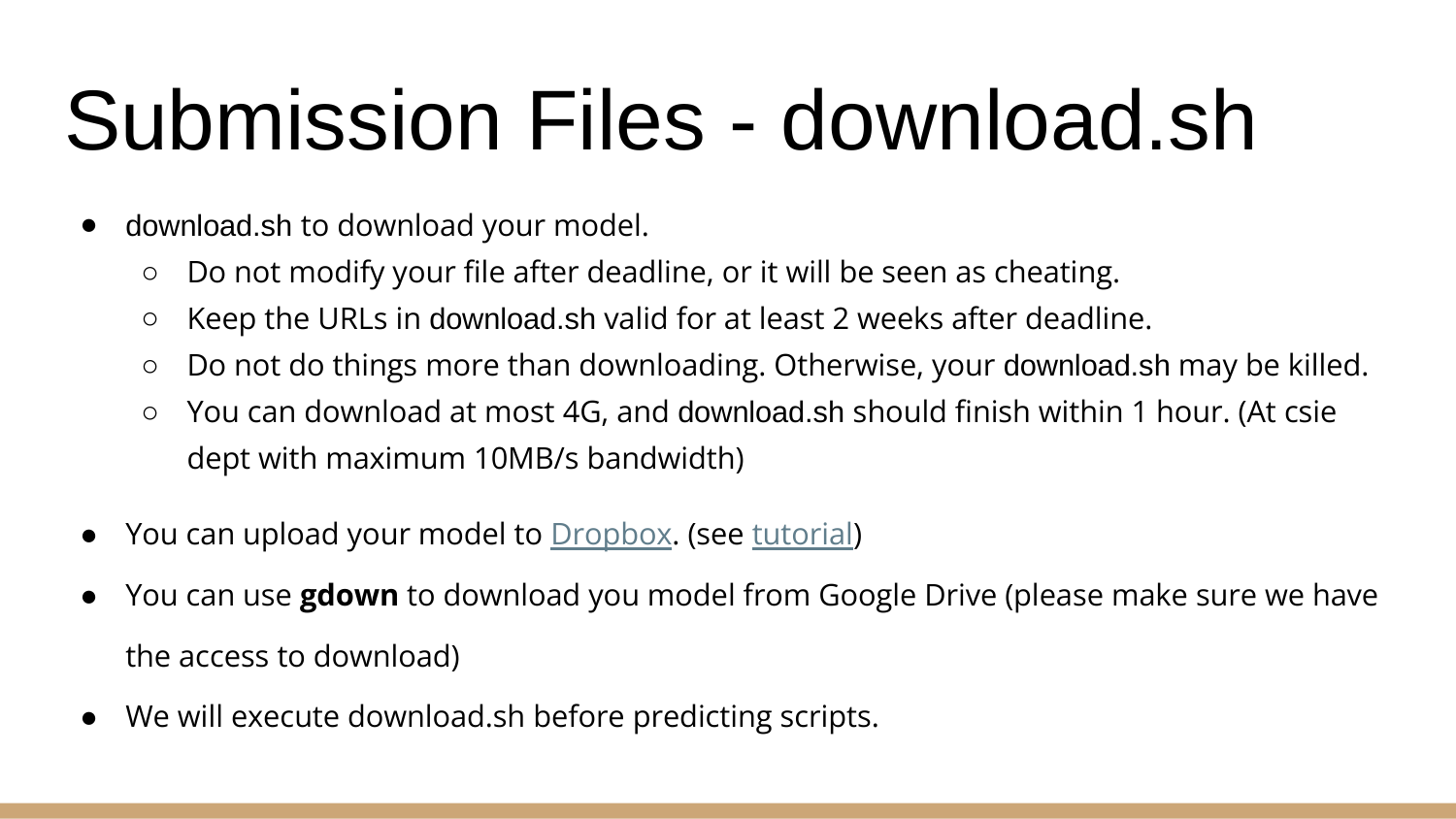

# Submission Files - download.sh
download.sh to download your model.
Do not modify your file after deadline, or it will be seen as cheating.
Keep the URLs in download.sh valid for at least 2 weeks after deadline.
Do not do things more than downloading. Otherwise, your download.sh may be killed.
You can download at most 4G, and download.sh should finish within 1 hour. (At csie dept with maximum 10MB/s bandwidth)
You can upload your model to Dropbox. (see tutorial)
You can use gdown to download you model from Google Drive (please make sure we have the access to download)
We will execute download.sh before predicting scripts.